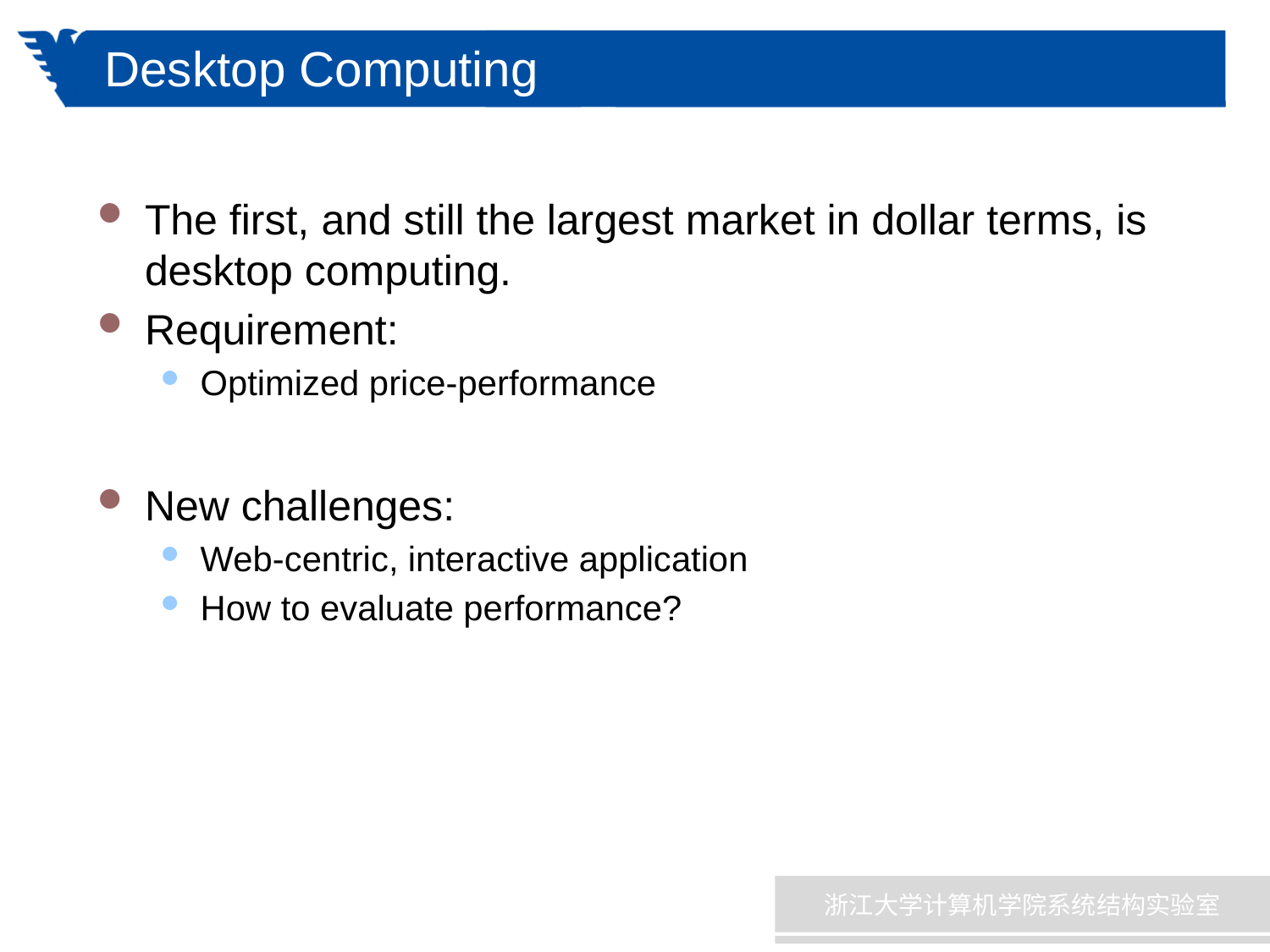

# Desktop Computing
The first, and still the largest market in dollar terms, is desktop computing.
Requirement:
Optimized price-performance

New challenges:
Web-centric, interactive application
How to evaluate performance?